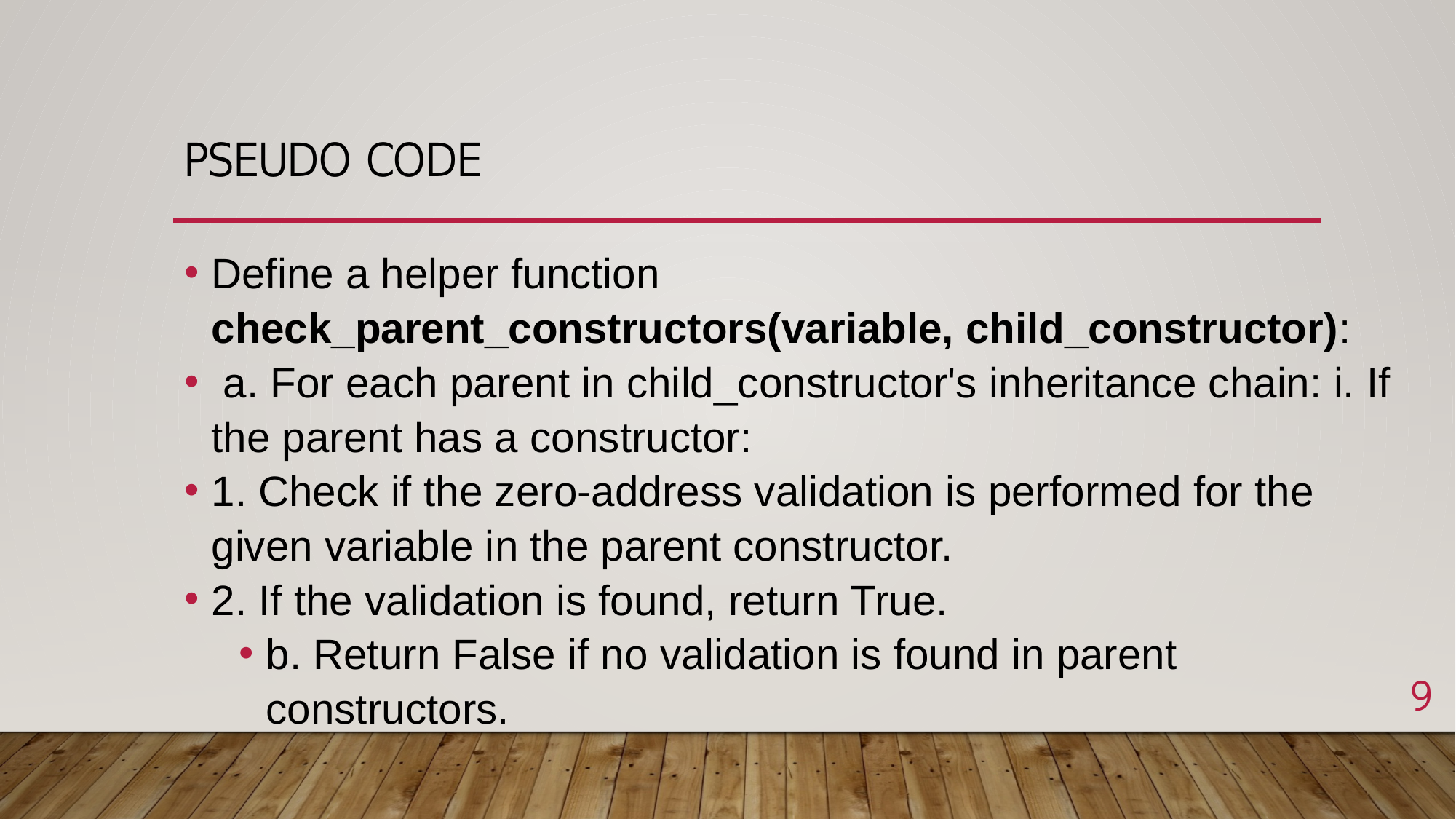

# Pseudo CODE
Define a helper function check_parent_constructors(variable, child_constructor):
 a. For each parent in child_constructor's inheritance chain: i. If the parent has a constructor:
1. Check if the zero-address validation is performed for the given variable in the parent constructor.
2. If the validation is found, return True.
b. Return False if no validation is found in parent constructors.

9